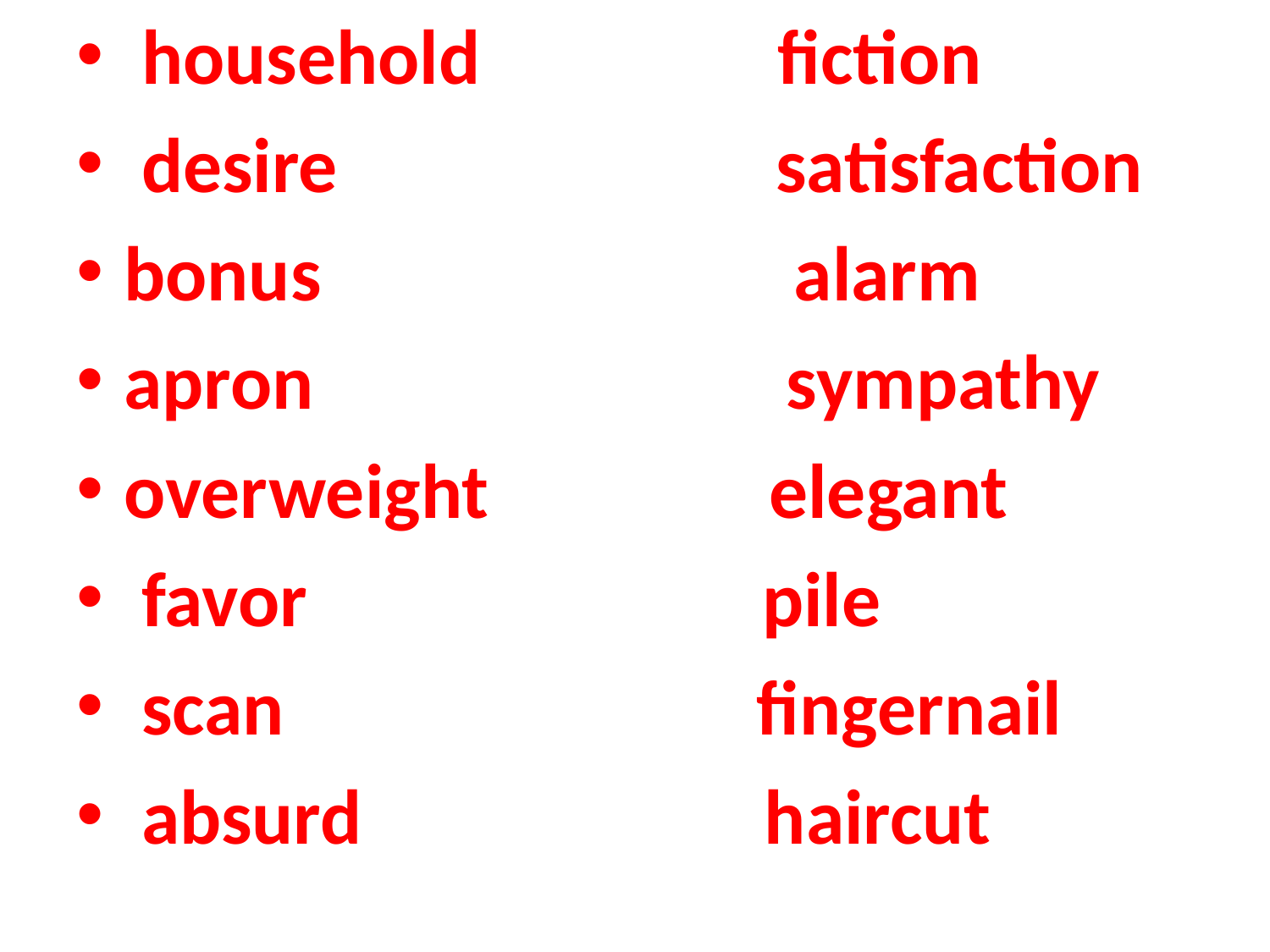

household                 fiction
 desire                         satisfaction
bonus                           alarm
apron                           sympathy
overweight                elegant
 favor                          pile
 scan                           fingernail
 absurd                       haircut